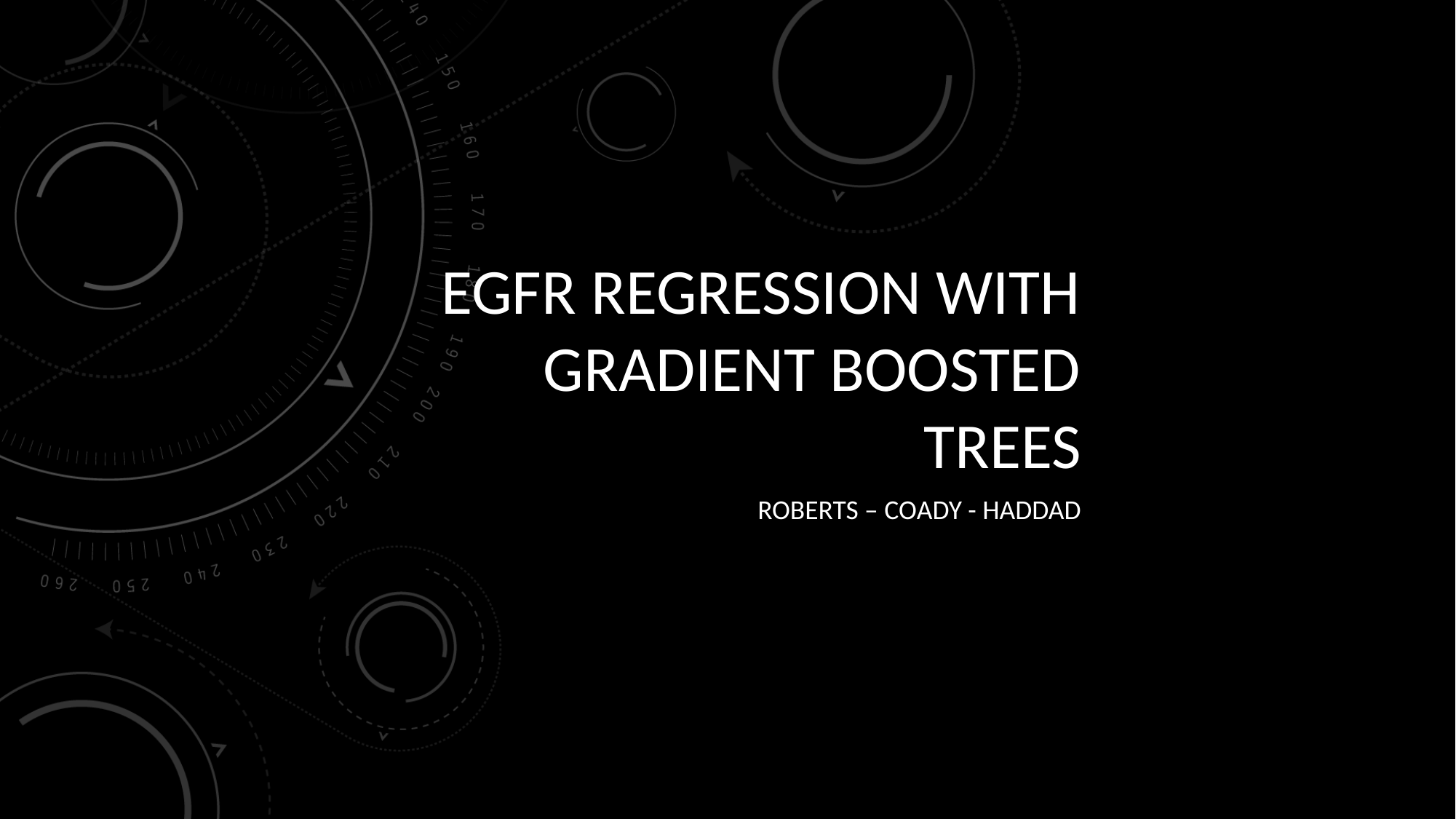

# eGFR Regression with Gradient Boosted Trees
Roberts – Coady - Haddad